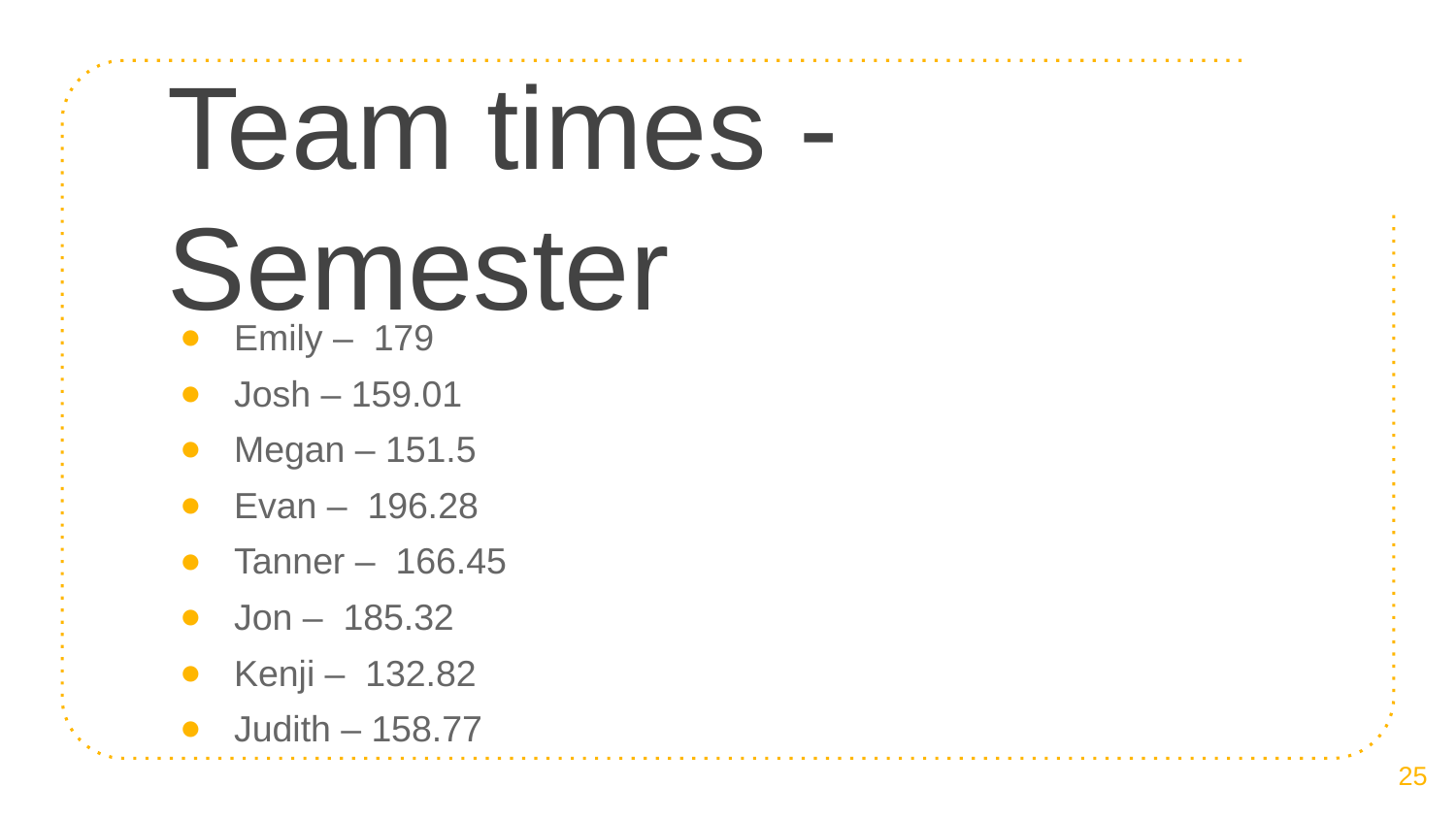

# Team times - Semester
Emily –  179
Josh – 159.01
Megan – 151.5
Evan –  196.28
Tanner –  166.45
Jon –  185.32
Kenji –  132.82
Judith – 158.77
25